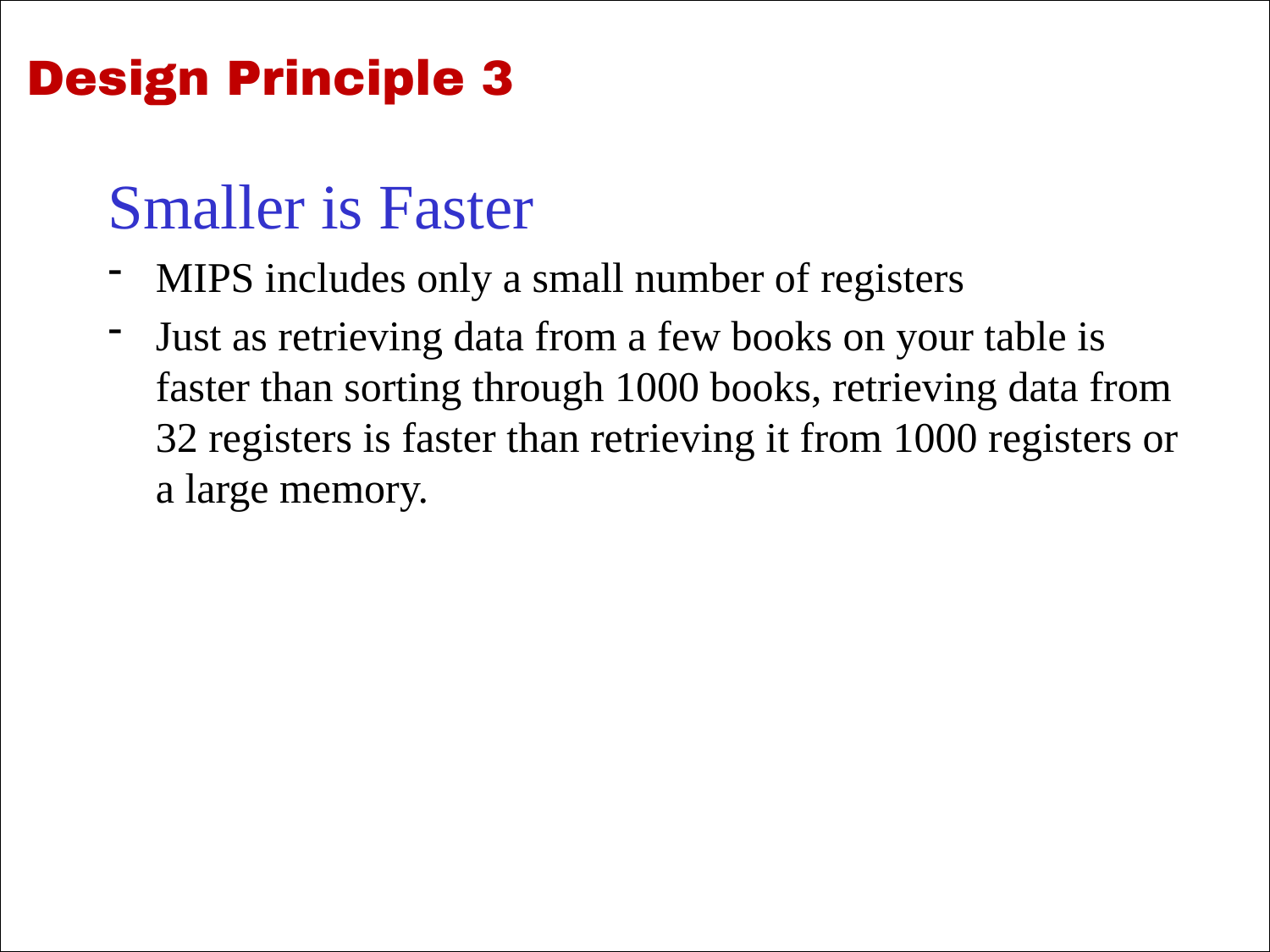

# Design Principle 3
Smaller is Faster
MIPS includes only a small number of registers
Just as retrieving data from a few books on your table is faster than sorting through 1000 books, retrieving data from 32 registers is faster than retrieving it from 1000 registers or a large memory.